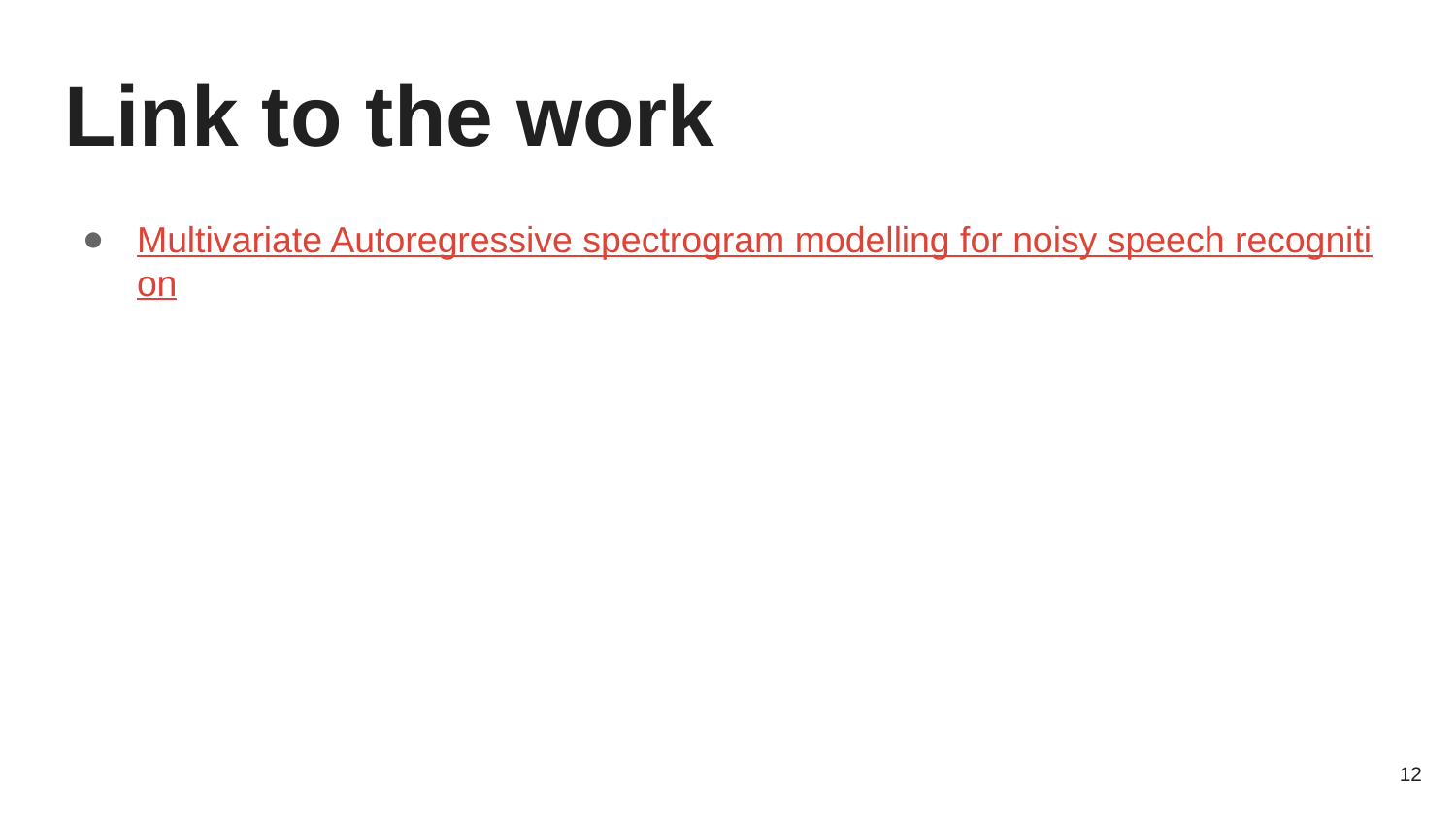

# Link to the work
Multivariate Autoregressive spectrogram modelling for noisy speech recognition
12